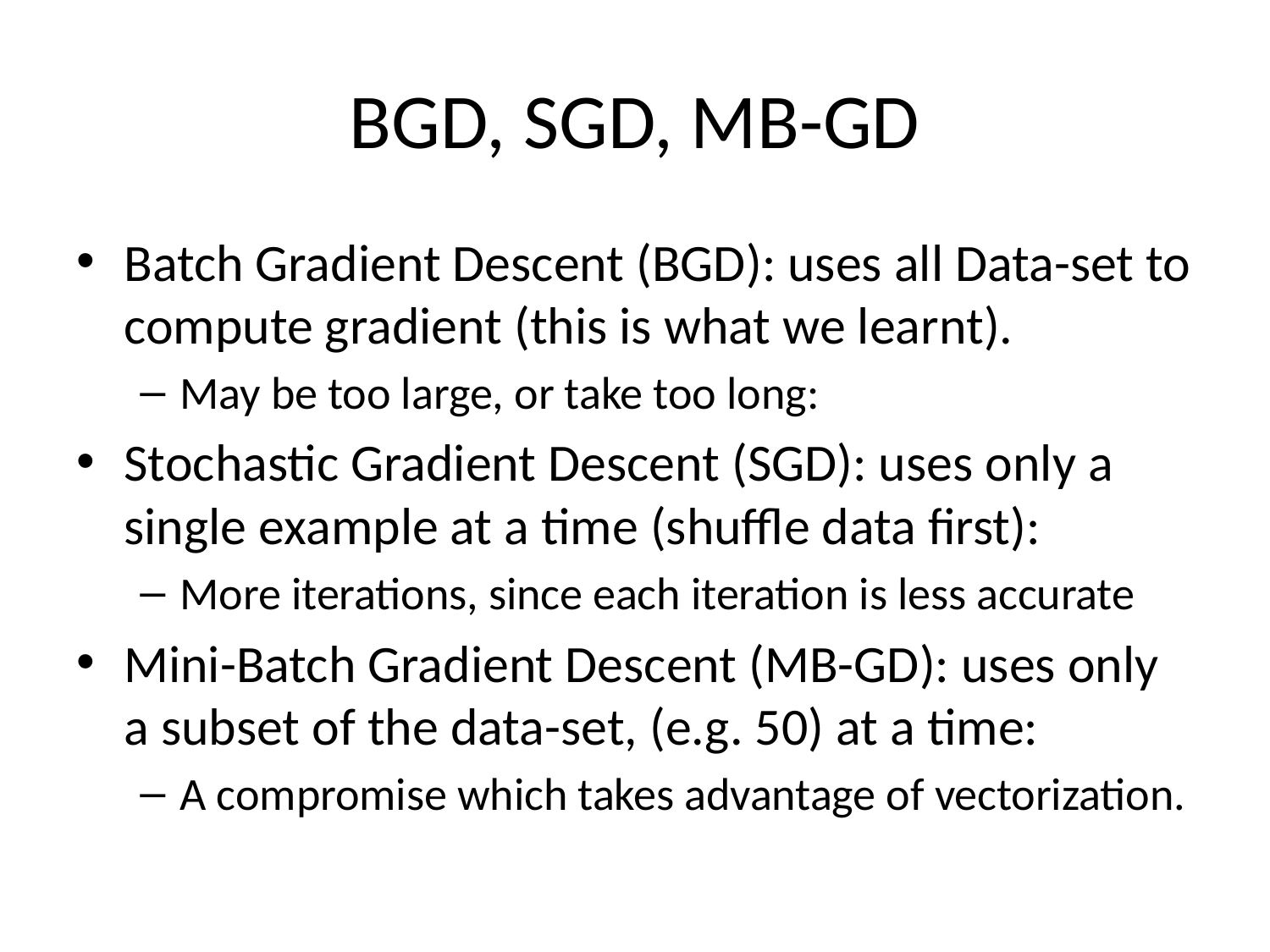

# BGD, SGD, MB-GD
Batch Gradient Descent (BGD): uses all Data-set to compute gradient (this is what we learnt).
May be too large, or take too long:
Stochastic Gradient Descent (SGD): uses only a single example at a time (shuffle data first):
More iterations, since each iteration is less accurate
Mini-Batch Gradient Descent (MB-GD): uses only a subset of the data-set, (e.g. 50) at a time:
A compromise which takes advantage of vectorization.